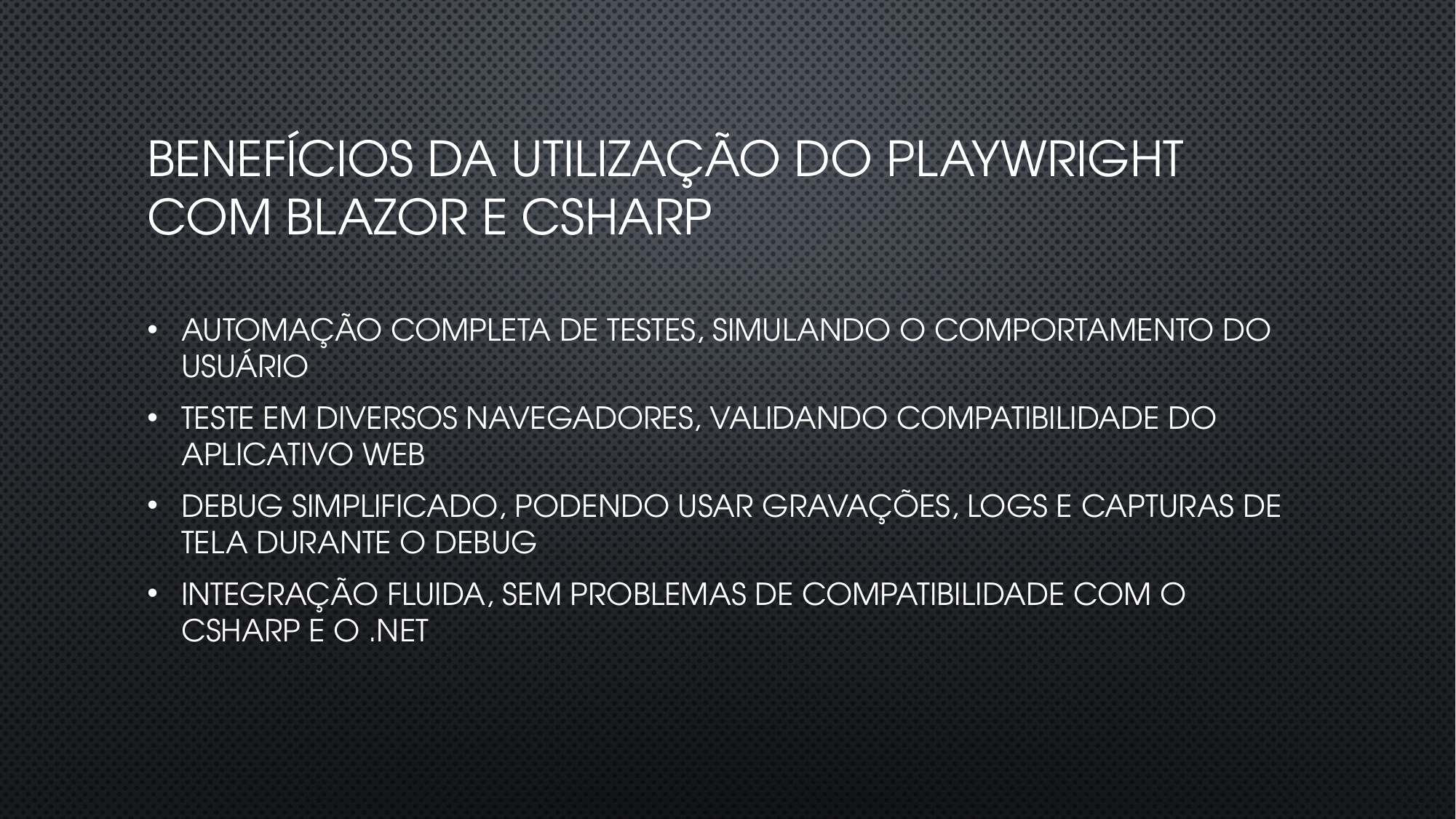

# Benefícios da utilização do Playwright com Blazor e CSharp
Automação completa de testes, simulando o comportamento do usuário
Teste em diversos navegadores, validando compatibilidade do aplicativo web
Debug simplificado, podendo usar gravações, logs e capturas de tela durante o debug
Integração fluida, sem problemas de compatibilidade com o Csharp e o .NET